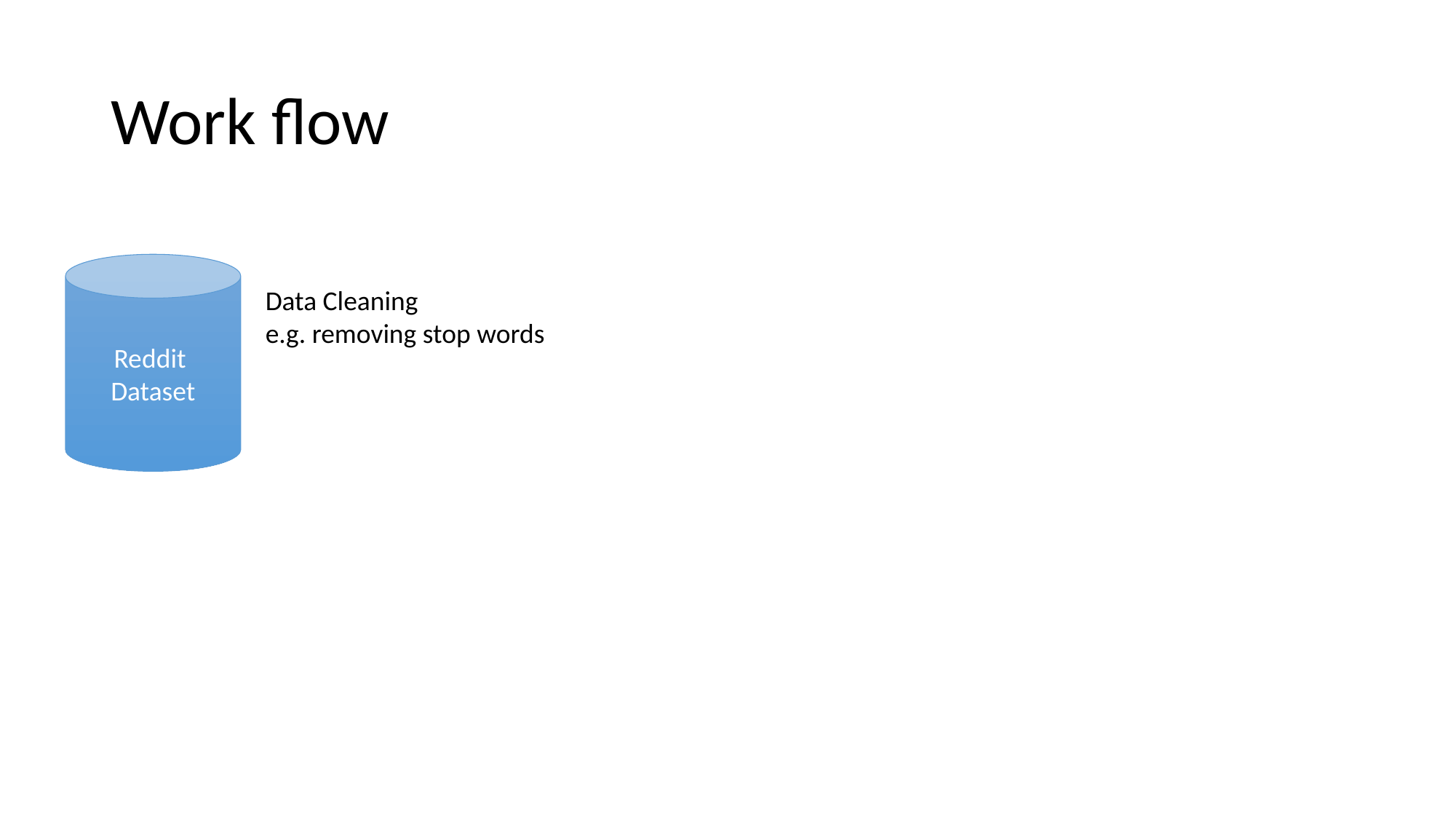

# Work flow
Reddit
Dataset
Data Cleaning
e.g. removing stop words